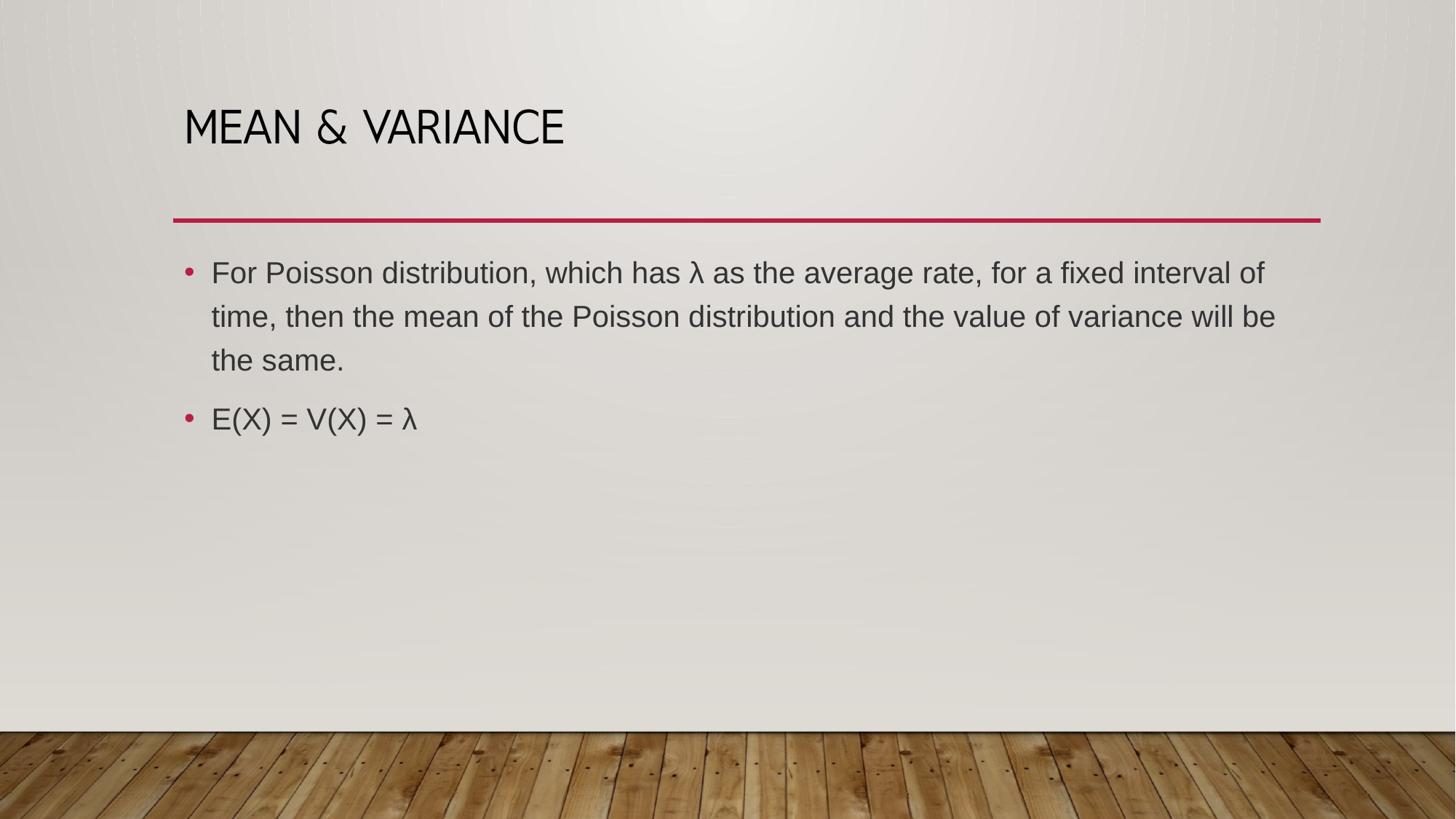

# MEAN & VARIANCE
For Poisson distribution, which has λ as the average rate, for a fixed interval of time, then the mean of the Poisson distribution and the value of variance will be the same.
E(X) = V(X) = λ